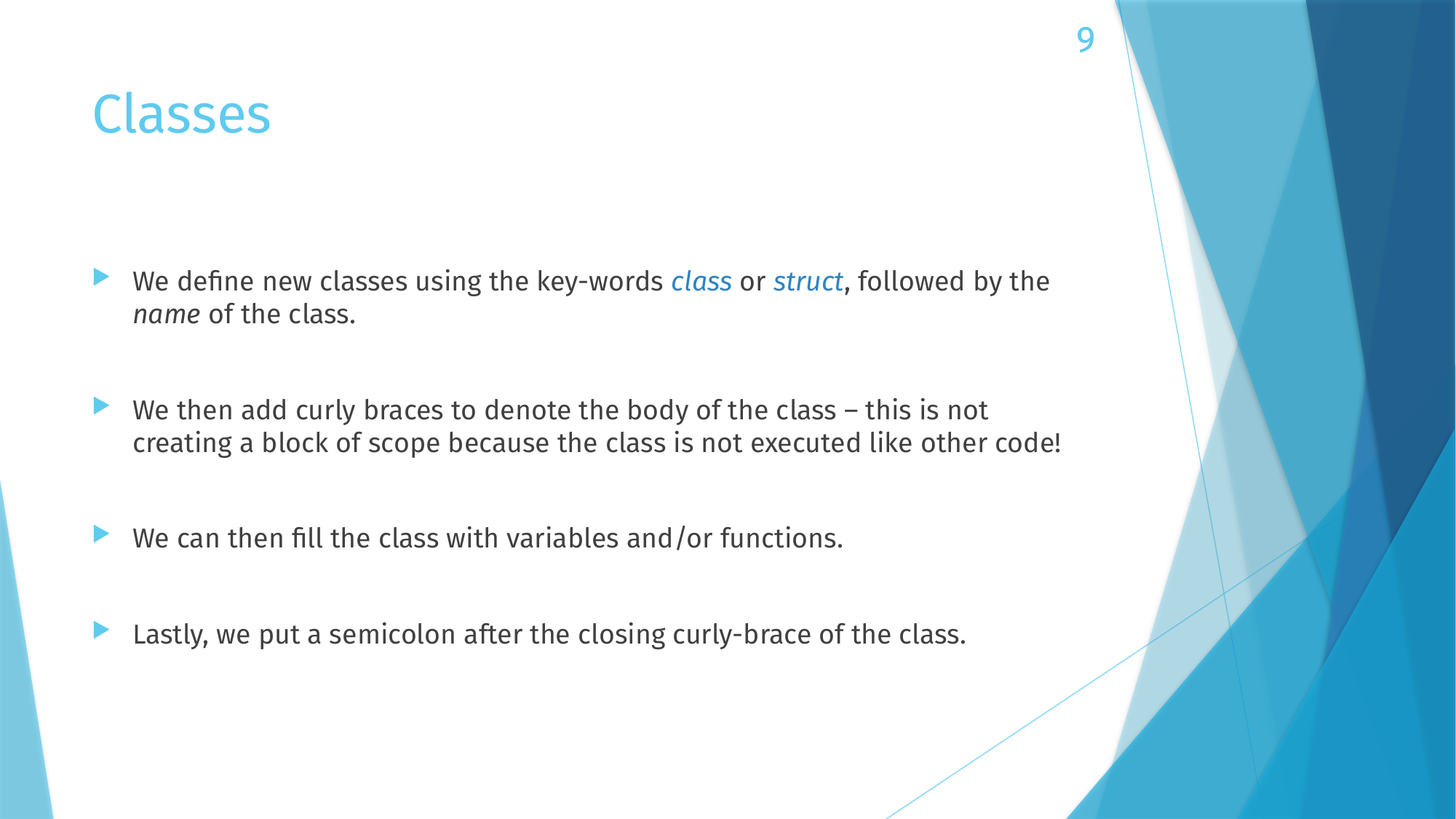

# Classes
We define new classes using the key-words class or struct, followed by the name of the class.

We then add curly braces to denote the body of the class – this is not creating a block of scope because the class is not executed like other code!

We can then fill the class with variables and/or functions.

Lastly, we put a semicolon after the closing curly-brace of the class.